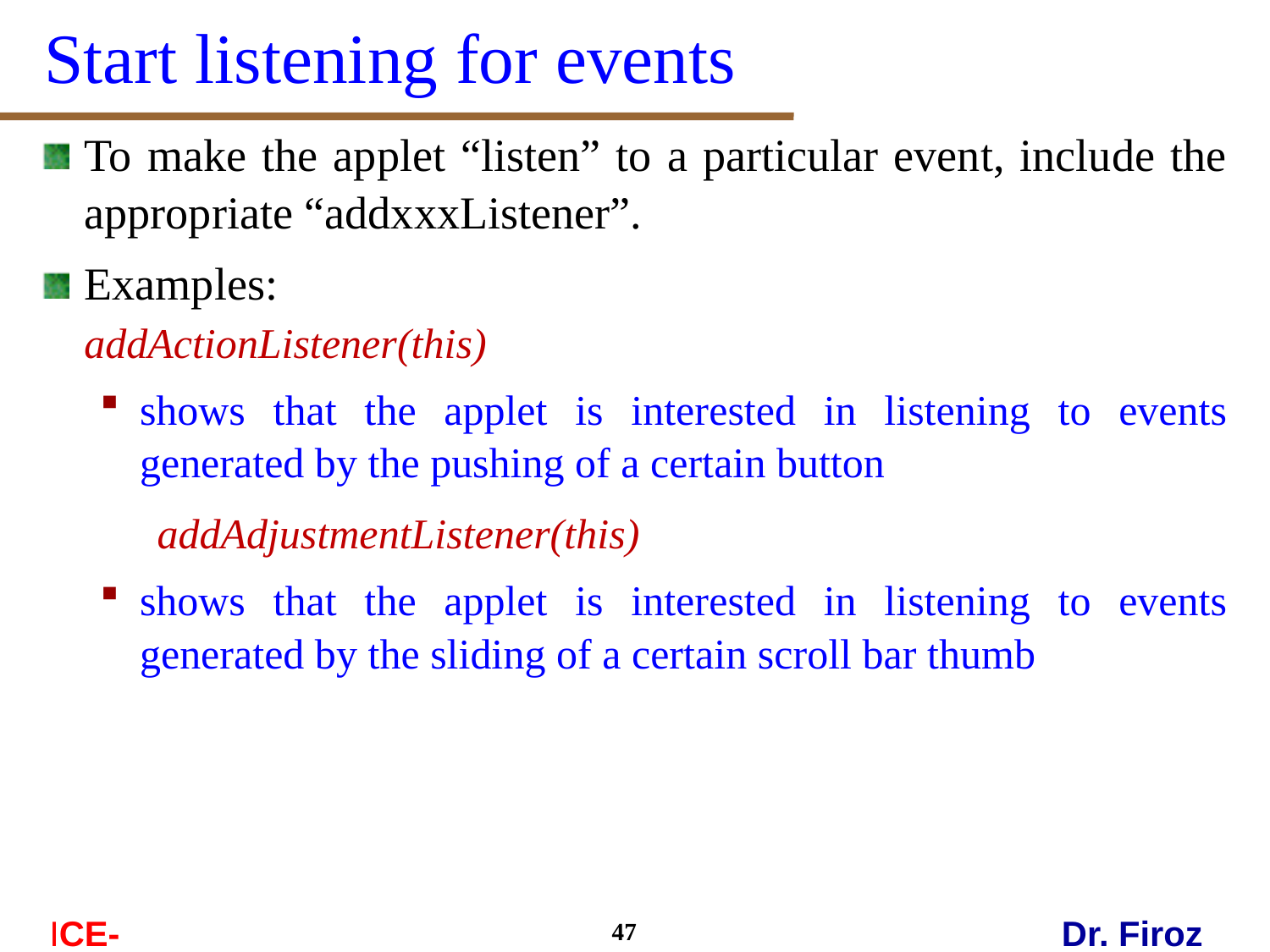

# Start listening for events
To make the applet “listen” to a particular event, include the appropriate “addxxxListener”.
Examples:                                                              	addActionListener(this)
shows that the applet is interested in listening to events generated by the pushing of a certain button
     addAdjustmentListener(this)
shows that the applet is interested in listening to events generated by the sliding of a certain scroll bar thumb

47